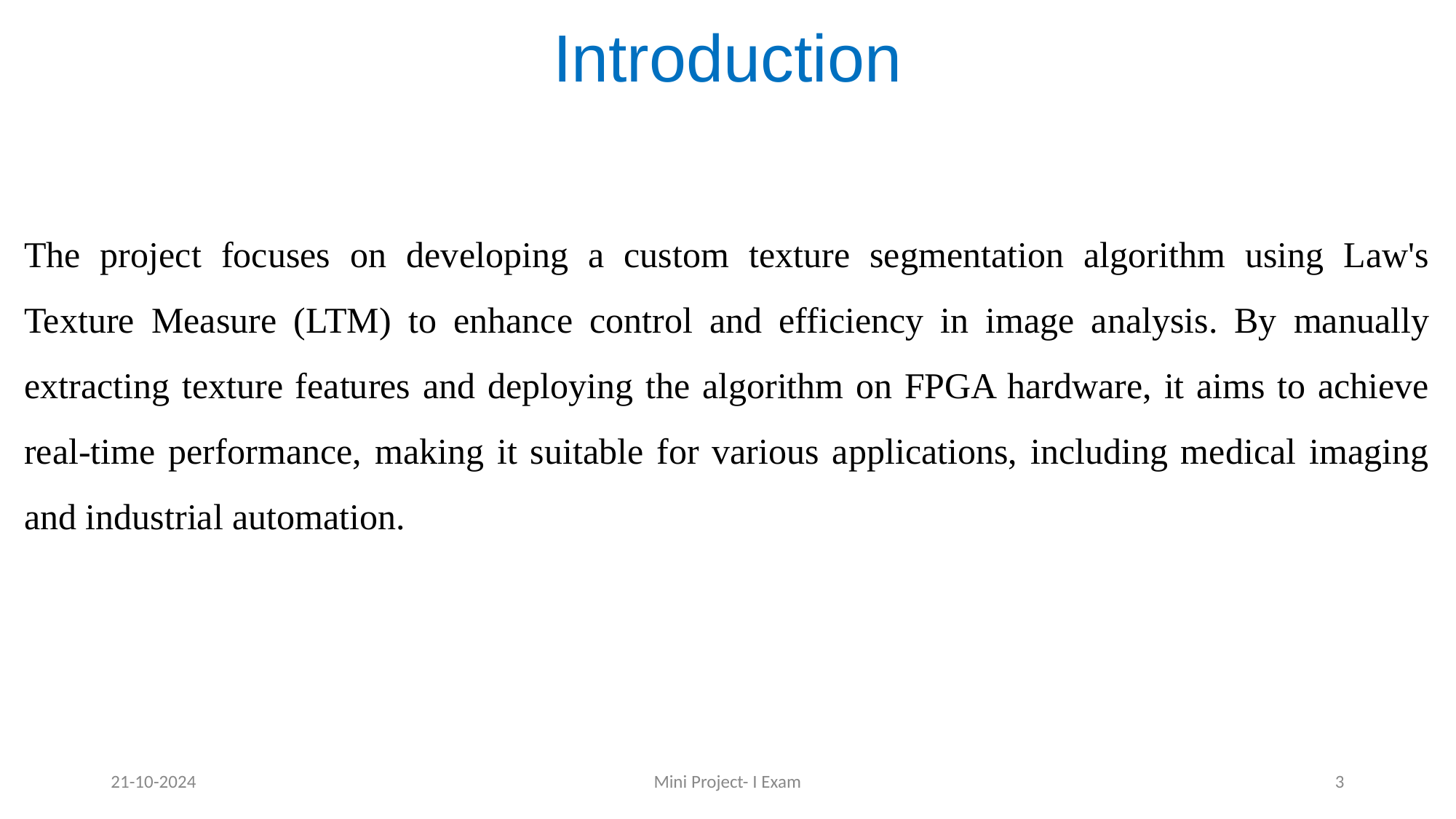

# Introduction
The project focuses on developing a custom texture segmentation algorithm using Law's Texture Measure (LTM) to enhance control and efficiency in image analysis. By manually extracting texture features and deploying the algorithm on FPGA hardware, it aims to achieve real-time performance, making it suitable for various applications, including medical imaging and industrial automation.

21-10-2024
Mini Project- I Exam
3